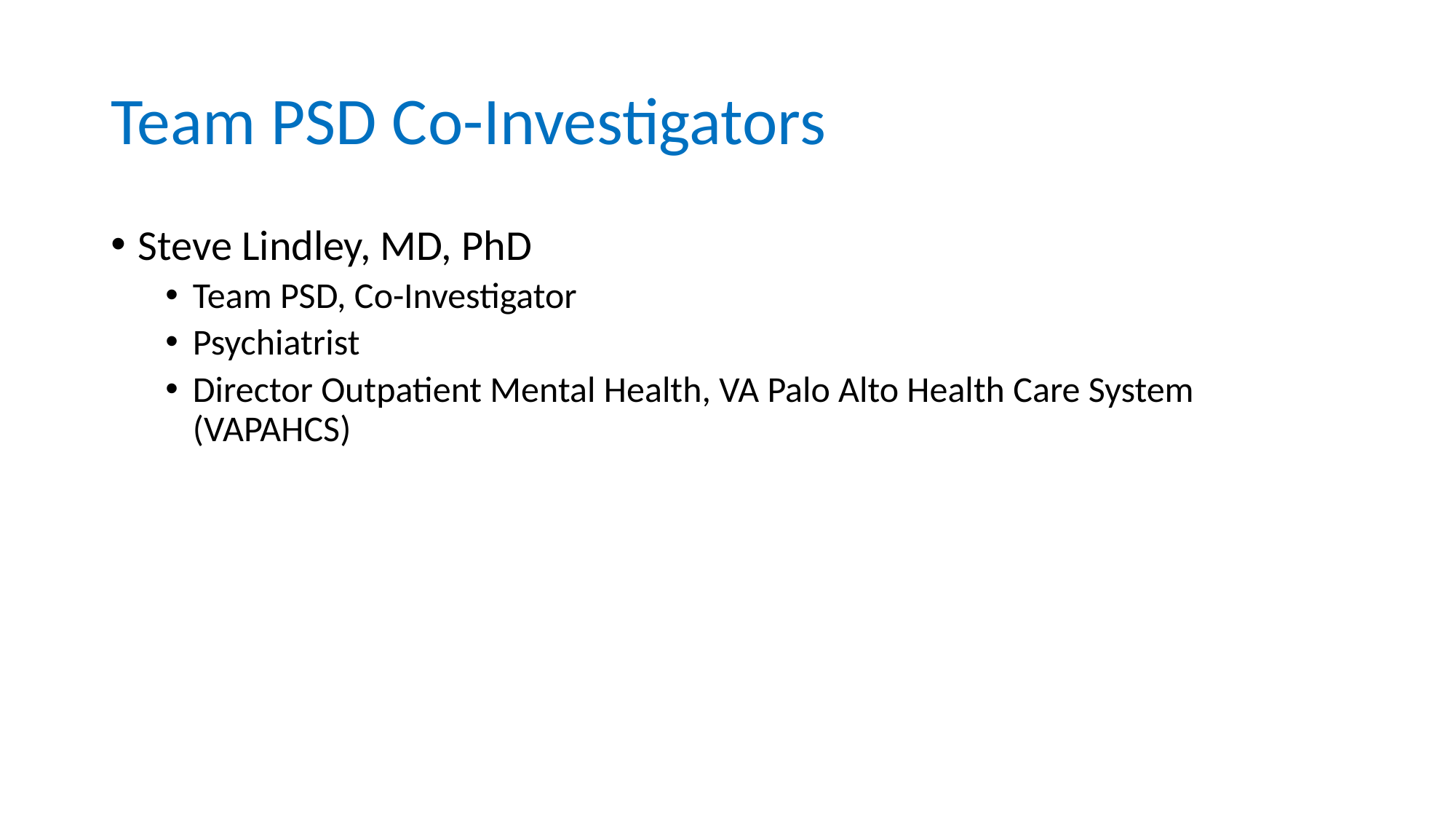

# Team PSD Co-Investigators
Steve Lindley, MD, PhD
Team PSD, Co-Investigator
Psychiatrist
Director Outpatient Mental Health, VA Palo Alto Health Care System (VAPAHCS)